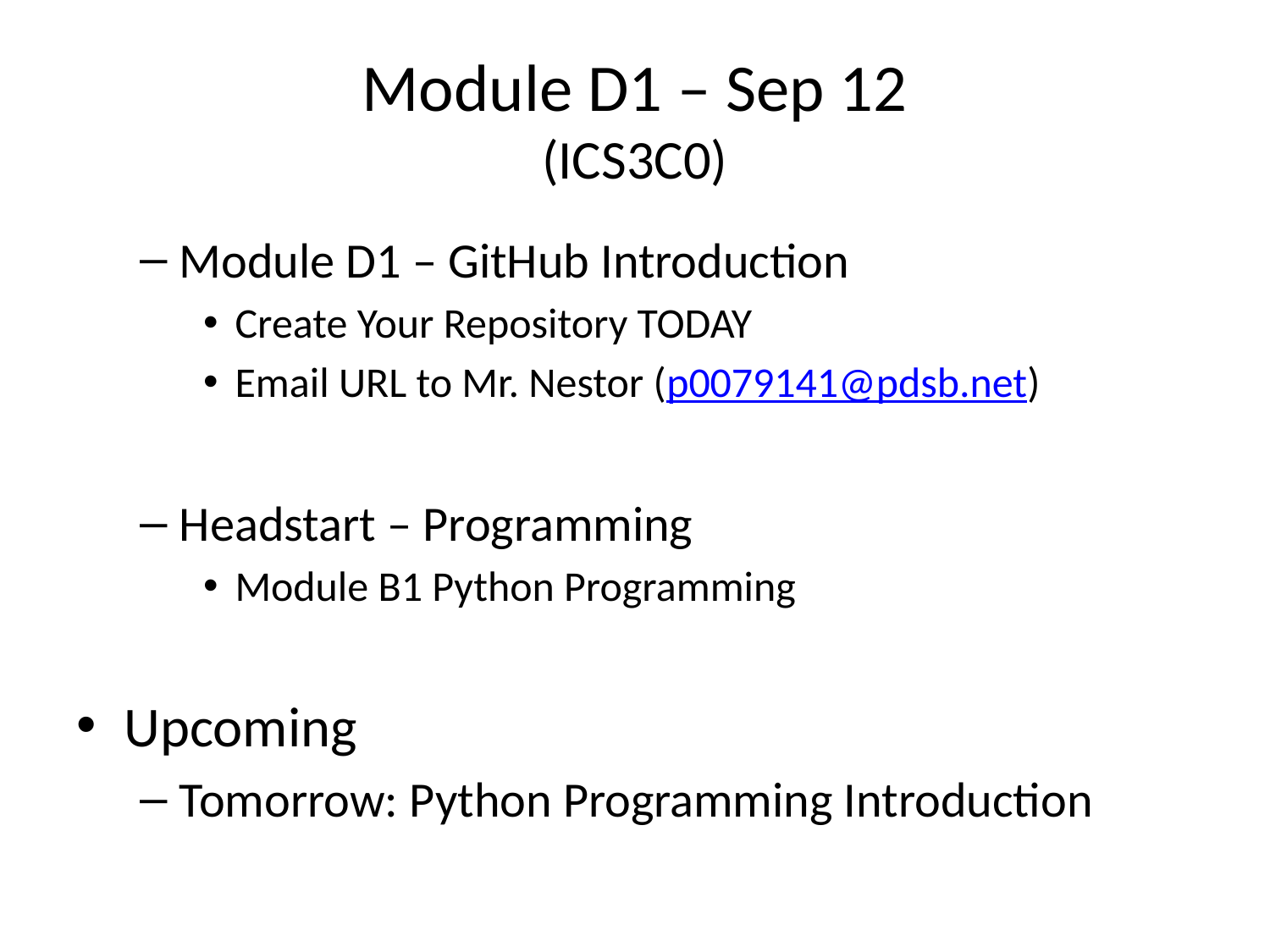

# Module D1 – Sep 12 (ICS3C0)
Module D1 – GitHub Introduction
Create Your Repository TODAY
Email URL to Mr. Nestor (p0079141@pdsb.net)

Headstart – Programming
Module B1 Python Programming

Upcoming
Tomorrow: Python Programming Introduction